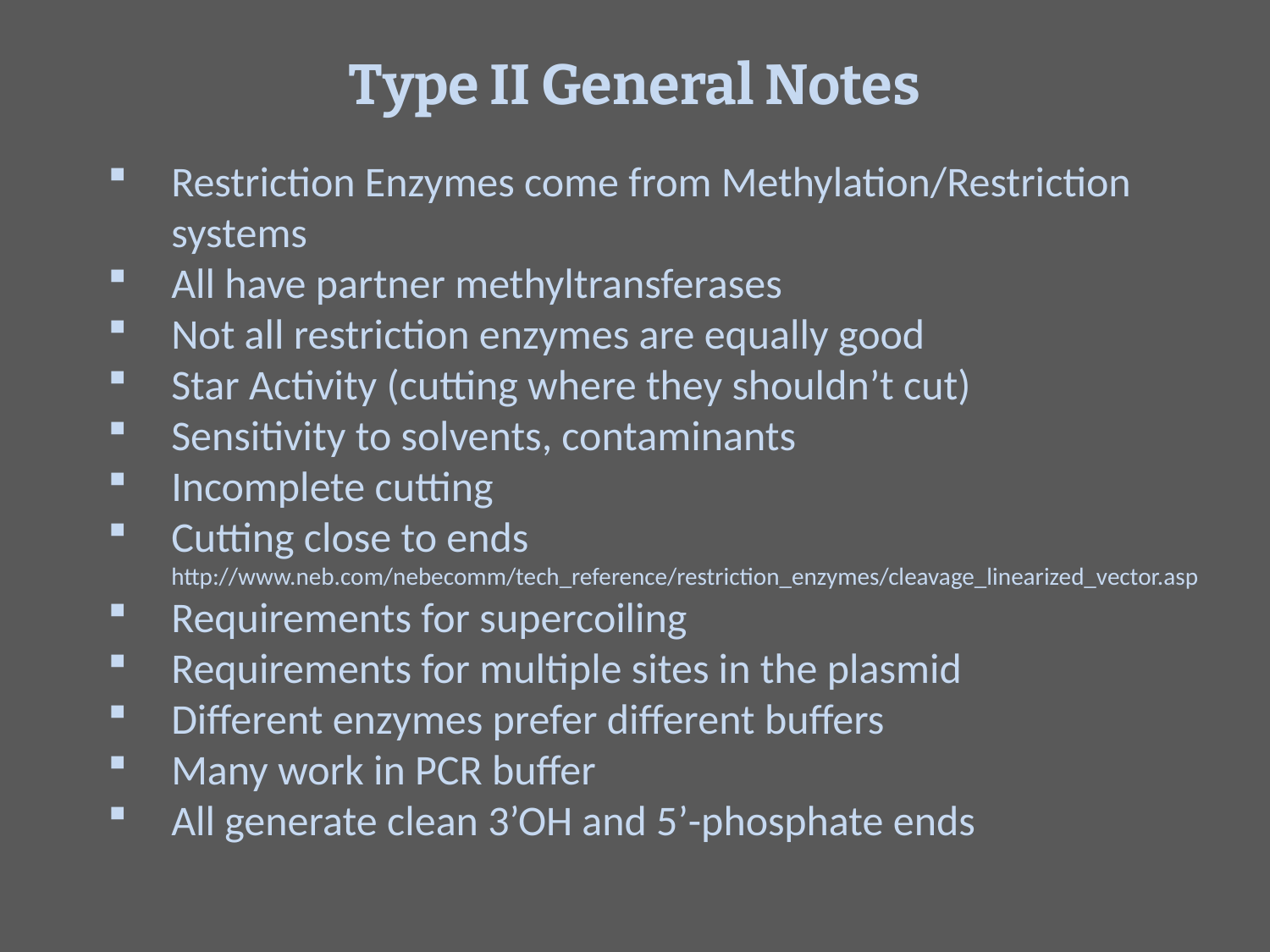

Type II General Notes
Restriction Enzymes come from Methylation/Restriction systems
All have partner methyltransferases
Not all restriction enzymes are equally good
Star Activity (cutting where they shouldn’t cut)
Sensitivity to solvents, contaminants
Incomplete cutting
Cutting close to ends http://www.neb.com/nebecomm/tech_reference/restriction_enzymes/cleavage_linearized_vector.asp
Requirements for supercoiling
Requirements for multiple sites in the plasmid
Different enzymes prefer different buffers
Many work in PCR buffer
All generate clean 3’OH and 5’-phosphate ends